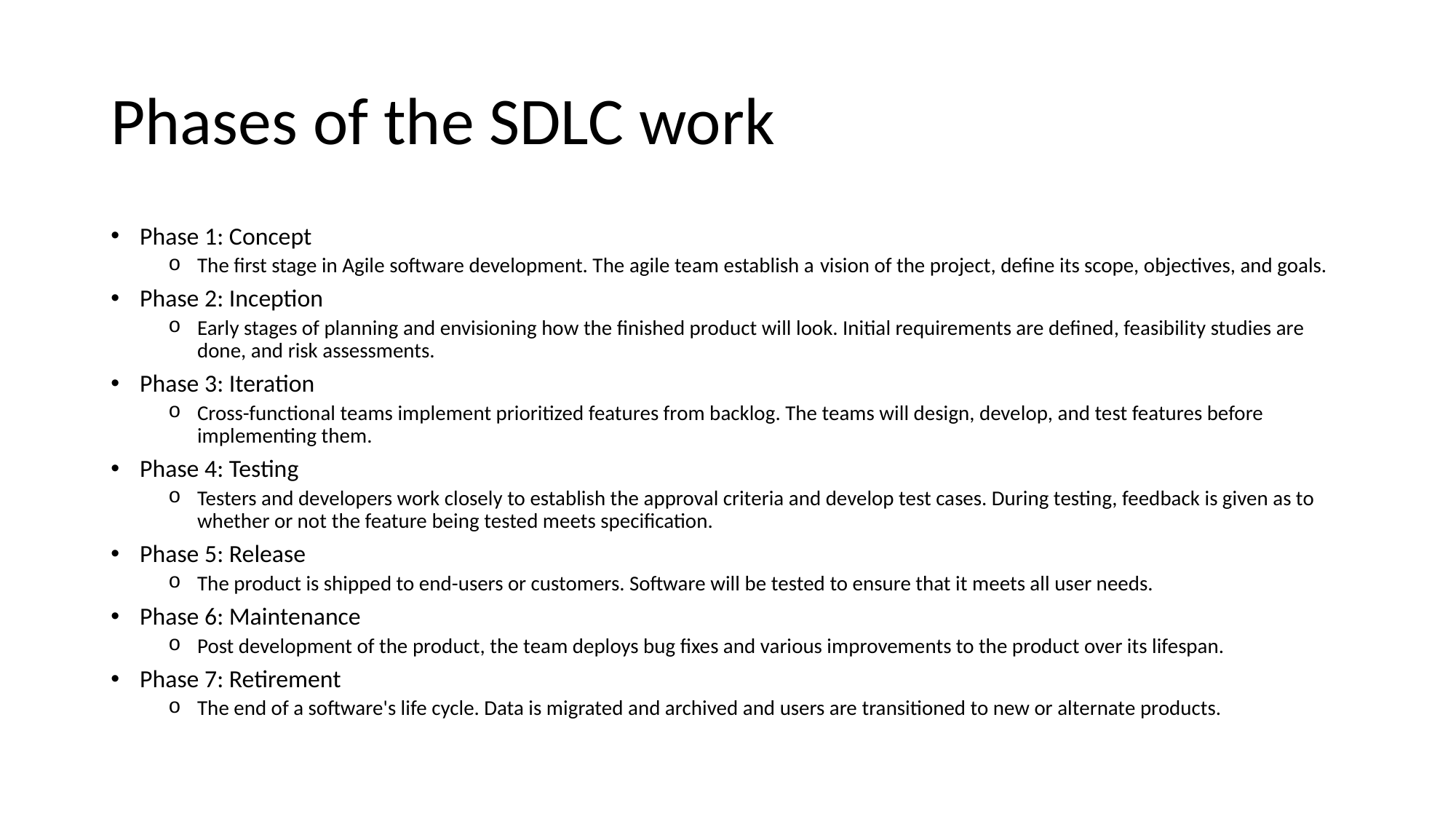

# Phases of the SDLC work
Phase 1: Concept
The first stage in Agile software development. The agile team establish a vision of the project, define its scope, objectives, and goals.
Phase 2: Inception
Early stages of planning and envisioning how the finished product will look. Initial requirements are defined, feasibility studies are done, and risk assessments.
Phase 3: Iteration
Cross-functional teams implement prioritized features from backlog. The teams will design, develop, and test features before implementing them.
Phase 4: Testing
Testers and developers work closely to establish the approval criteria and develop test cases. During testing, feedback is given as to whether or not the feature being tested meets specification.
Phase 5: Release
The product is shipped to end-users or customers. Software will be tested to ensure that it meets all user needs.
Phase 6: Maintenance
Post development of the product, the team deploys bug fixes and various improvements to the product over its lifespan.
Phase 7: Retirement
The end of a software's life cycle. Data is migrated and archived and users are transitioned to new or alternate products.